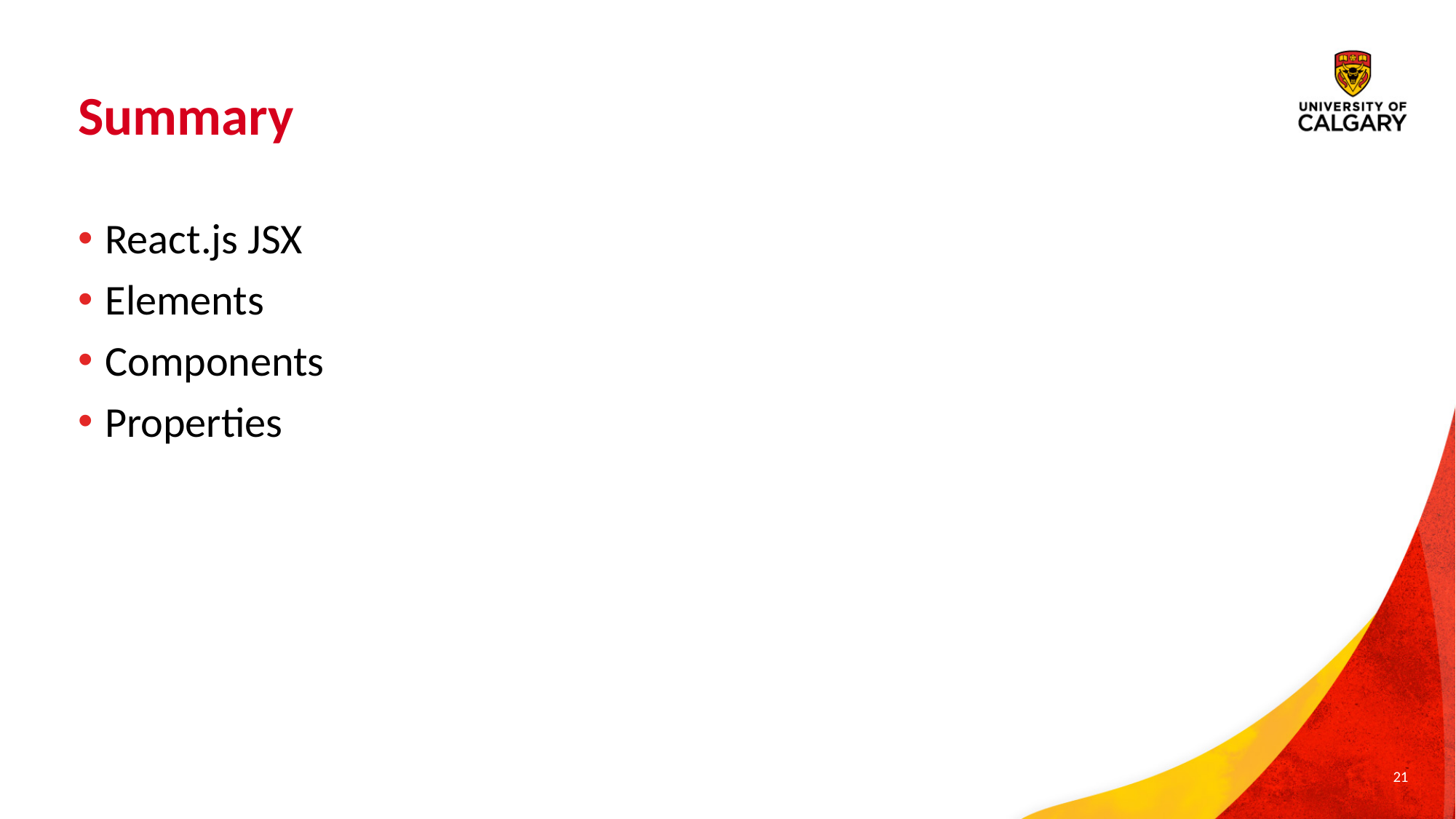

# Summary
React.js JSX
Elements
Components
Properties
21